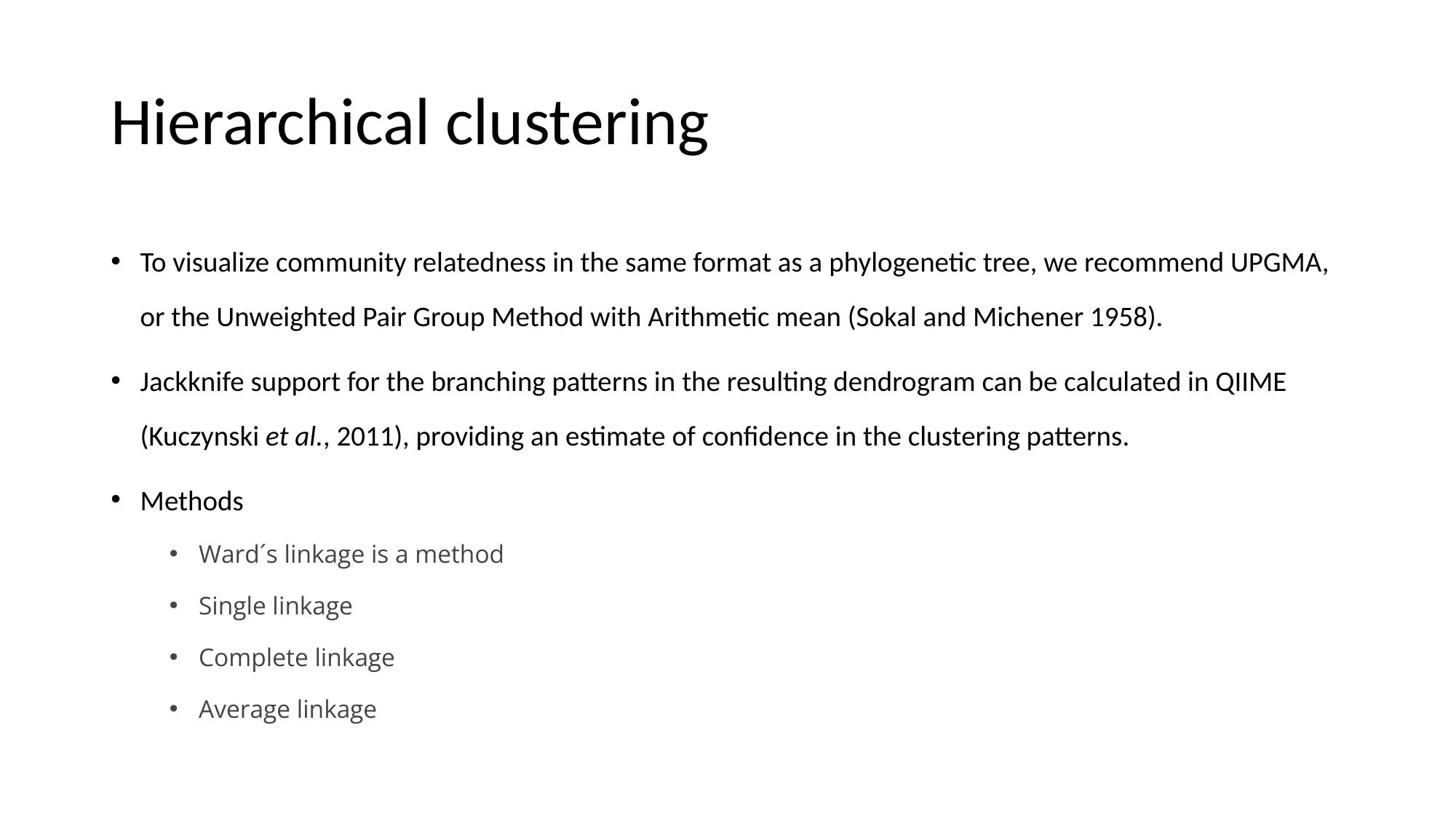

# Hierarchical clustering
To visualize community relatedness in the same format as a phylogenetic tree, we recommend UPGMA, or the Unweighted Pair Group Method with Arithmetic mean (Sokal and Michener 1958).
Jackknife support for the branching patterns in the resulting dendrogram can be calculated in QIIME (Kuczynski et al., 2011), providing an estimate of confidence in the clustering patterns.
Methods
Ward´s linkage is a method
Single linkage
Complete linkage
Average linkage